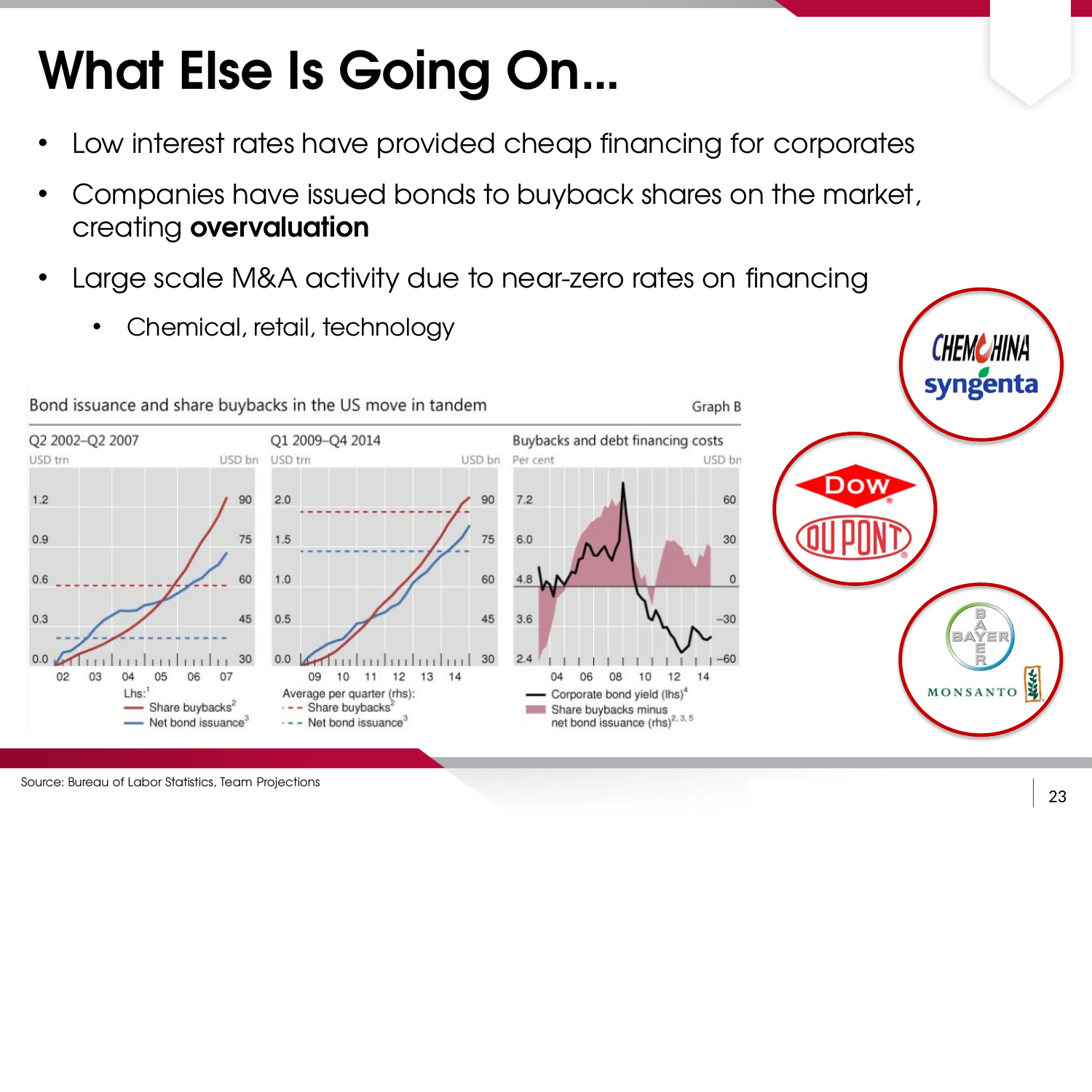

# What Else Is Going On…
Low interest rates have provided cheap financing for corporates
Companies have issued bonds to buyback shares on the market,  creating overvaluation
Large scale M&A activity due to near-zero rates on financing
Chemical, retail, technology

Source: Bureau of Labor Statistics, Team Projections

23